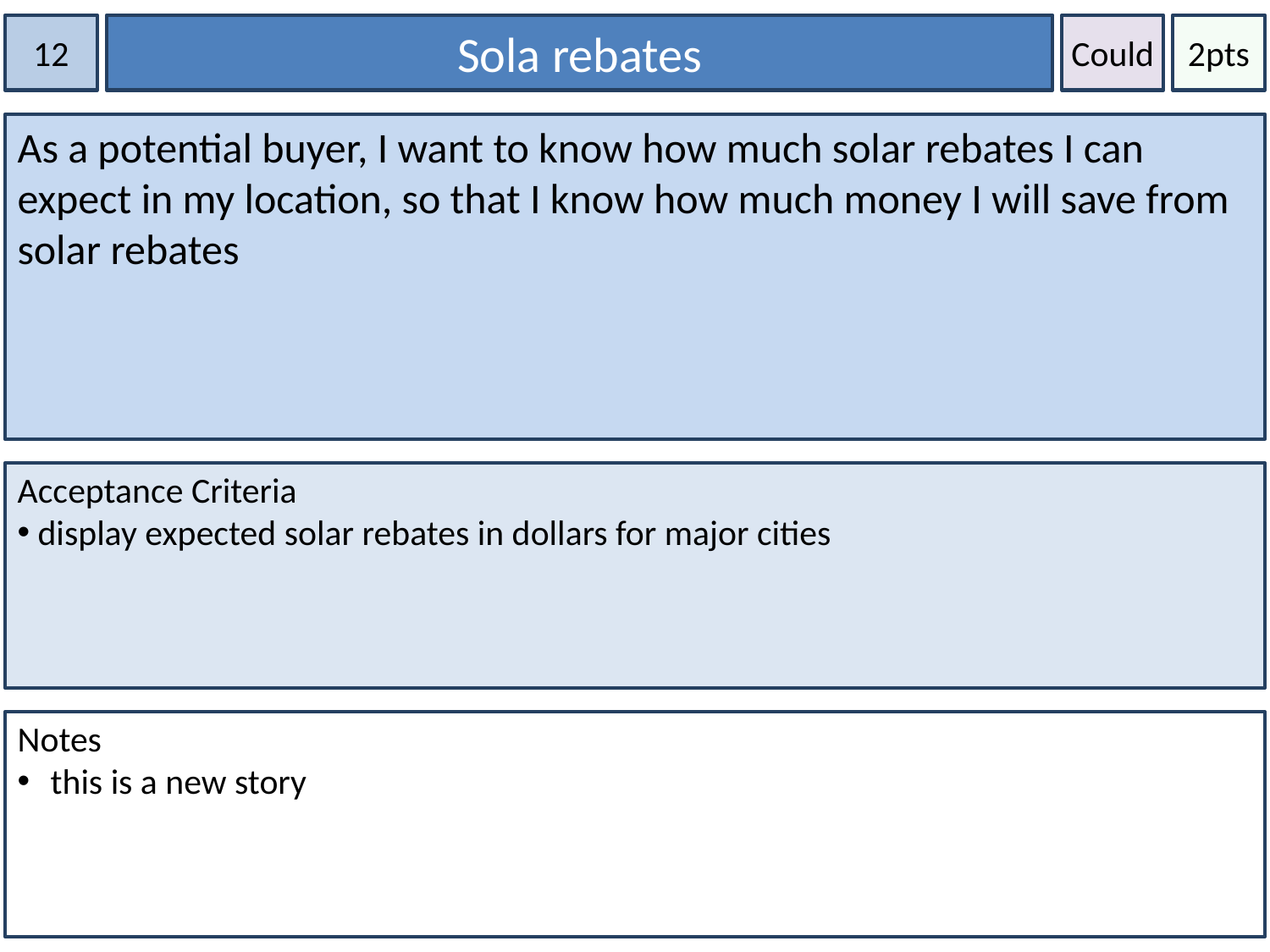

12
Sola rebates
Could
2pts
As a potential buyer, I want to know how much solar rebates I can expect in my location, so that I know how much money I will save from solar rebates
Acceptance Criteria
 display expected solar rebates in dollars for major cities
Notes
 this is a new story